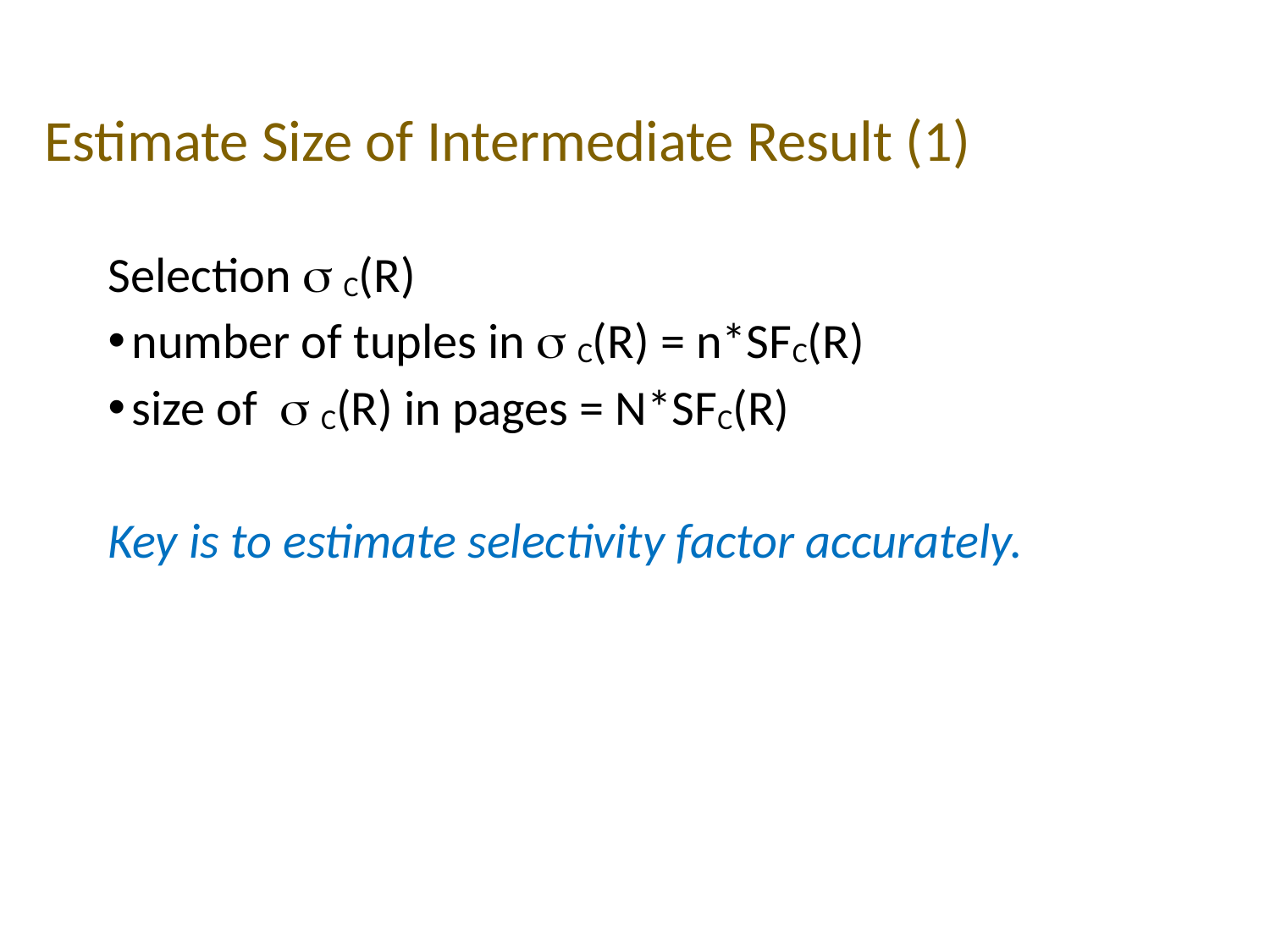

# Estimate Size of Intermediate Result (1)
Selection σ C(R)
number of tuples in σ C(R) = n*SFC(R)
size of  σ C(R) in pages = N*SFC(R)

Key is to estimate selectivity factor accurately.